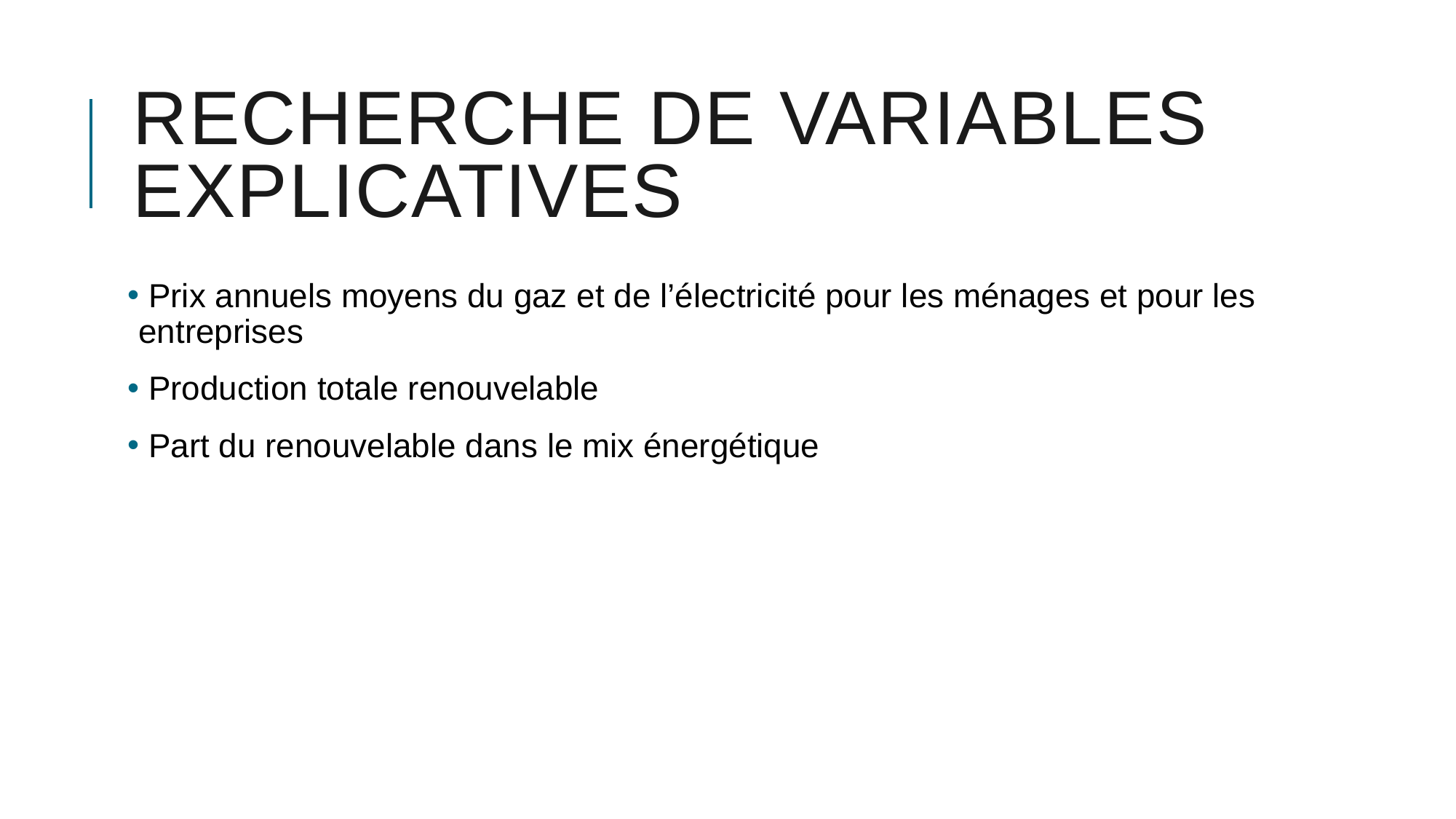

# Recherche de variables explicatives
 Prix annuels moyens du gaz et de l’électricité pour les ménages et pour les entreprises
 Production totale renouvelable
 Part du renouvelable dans le mix énergétique